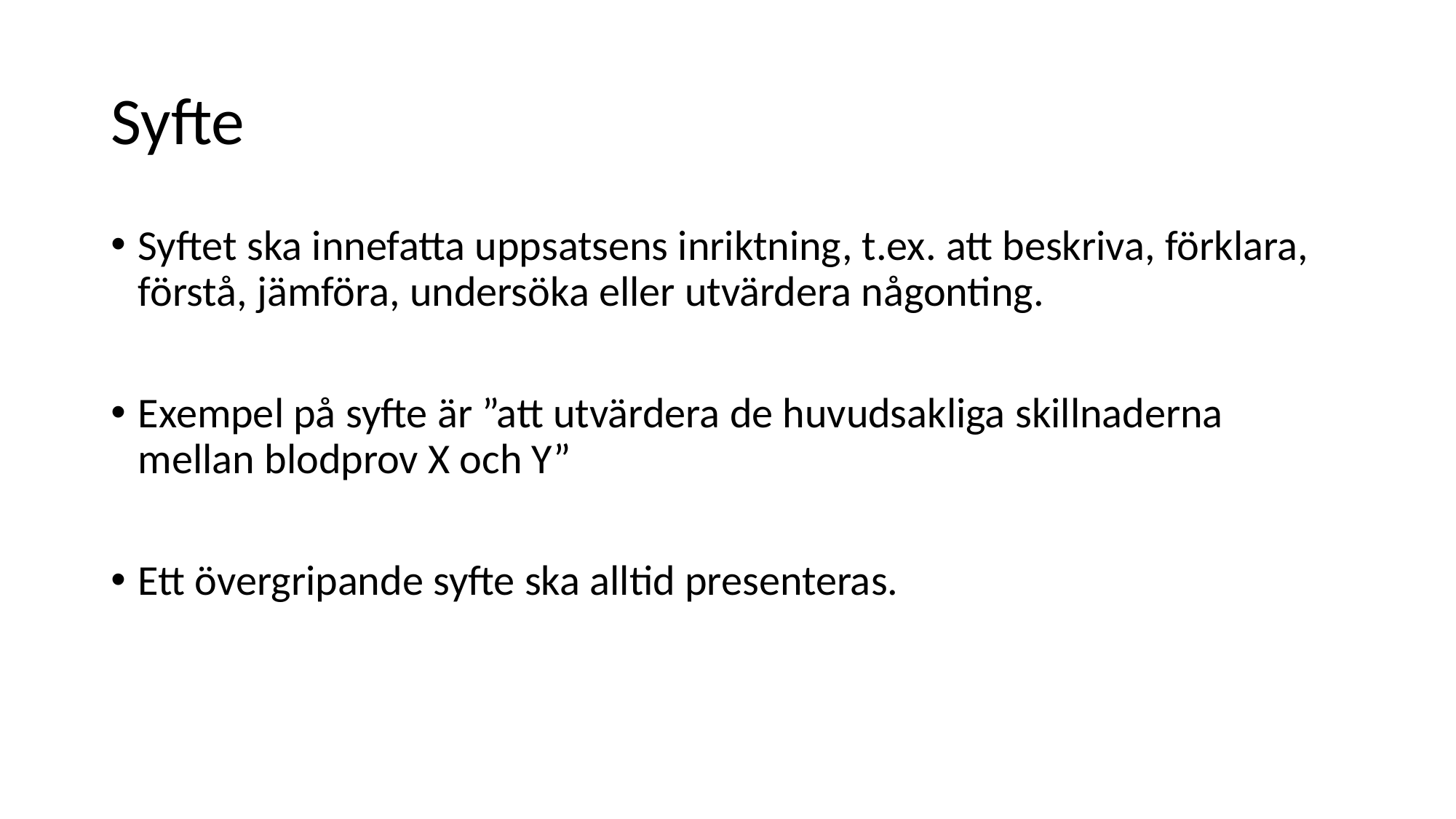

# Syfte
Syftet ska innefatta uppsatsens inriktning, t.ex. att beskriva, förklara, förstå, jämföra, undersöka eller utvärdera någonting.

Exempel på syfte är ”att utvärdera de huvudsakliga skillnaderna mellan blodprov X och Y”

Ett övergripande syfte ska alltid presenteras.